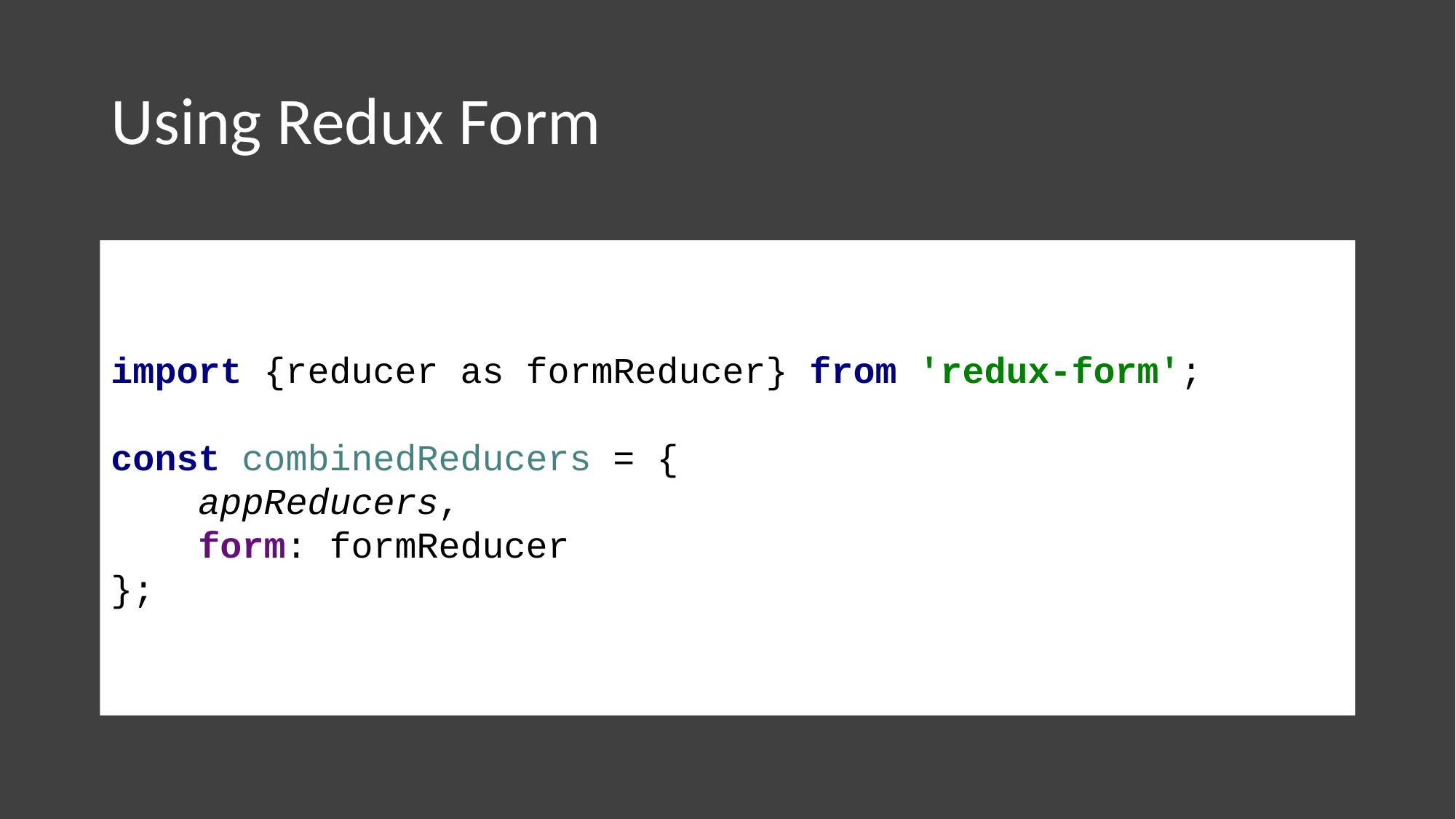

# Using Redux Form
import {reducer as formReducer} from 'redux-form';
const combinedReducers = {
    appReducers,
    form: formReducer
};